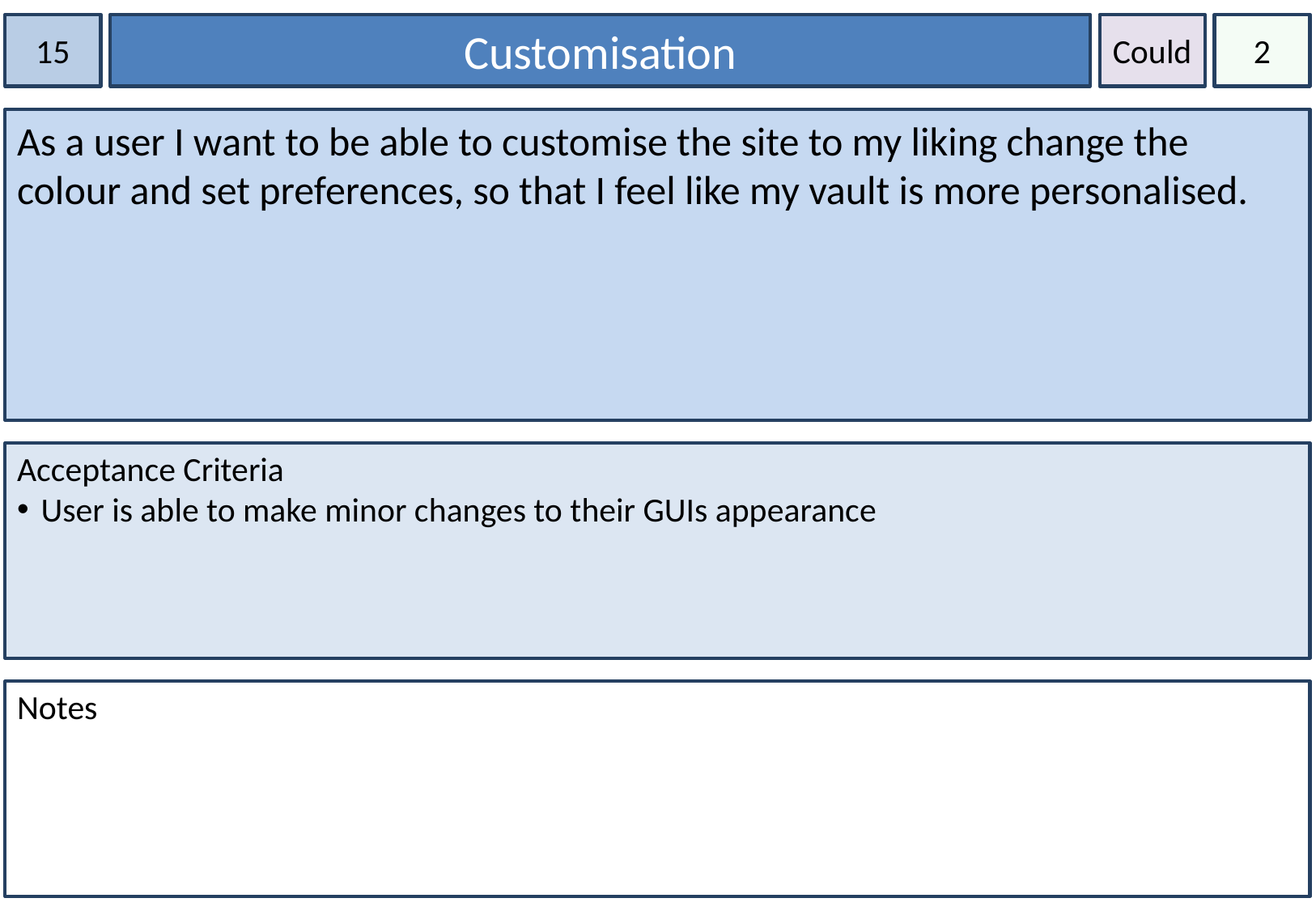

15
Customisation
Could
2
As a user I want to be able to customise the site to my liking change the colour and set preferences, so that I feel like my vault is more personalised.
Acceptance Criteria
User is able to make minor changes to their GUIs appearance
Notes